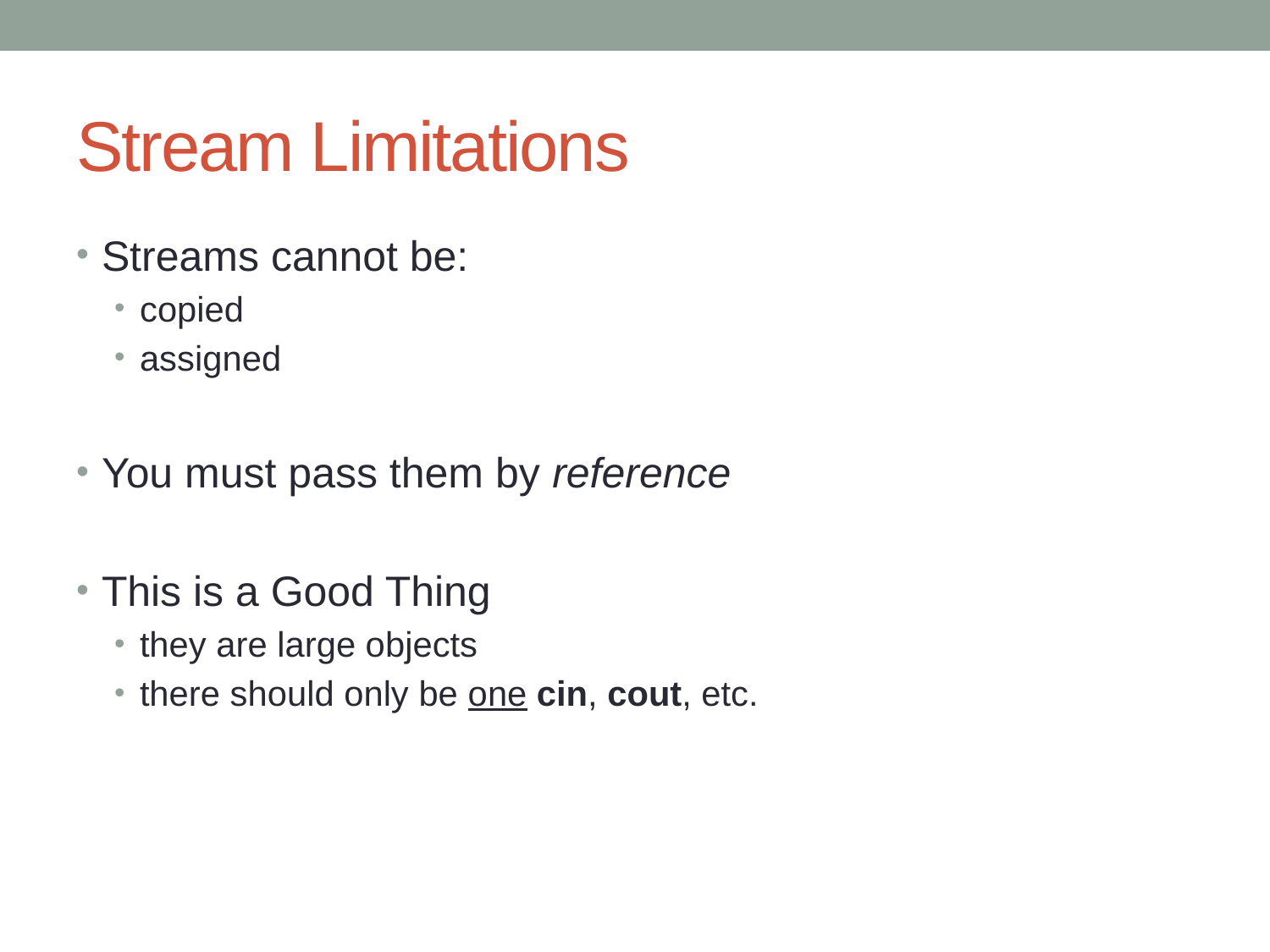

# Stream Limitations
Streams cannot be:
copied
assigned

You must pass them by reference

This is a Good Thing
they are large objects
there should only be one cin, cout, etc.